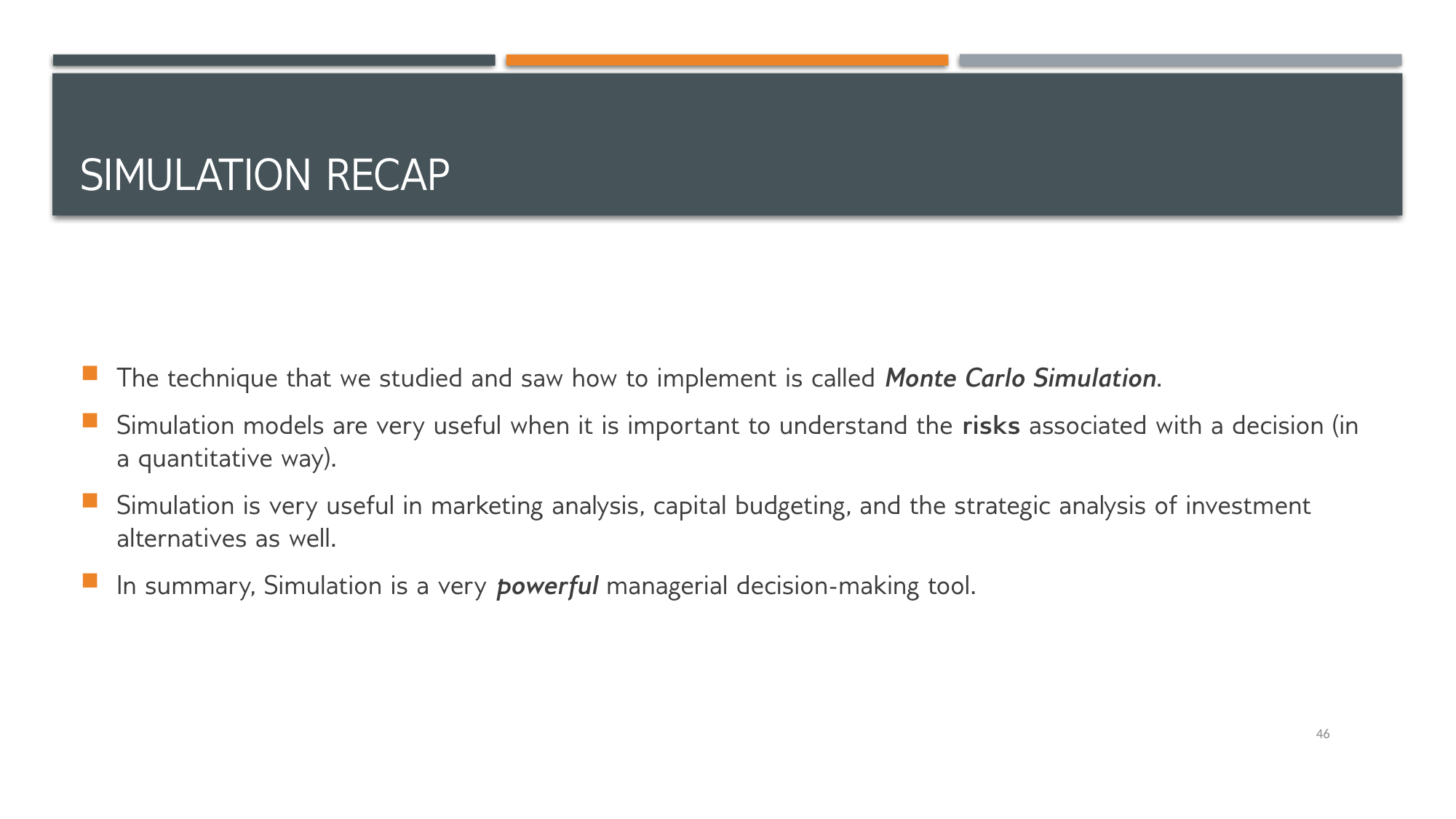

# Simulation Recap
The technique that we studied and saw how to implement is called Monte Carlo Simulation.
Simulation models are very useful when it is important to understand the risks associated with a decision (in a quantitative way).
Simulation is very useful in marketing analysis, capital budgeting, and the strategic analysis of investment alternatives as well.
In summary, Simulation is a very powerful managerial decision-making tool.
46